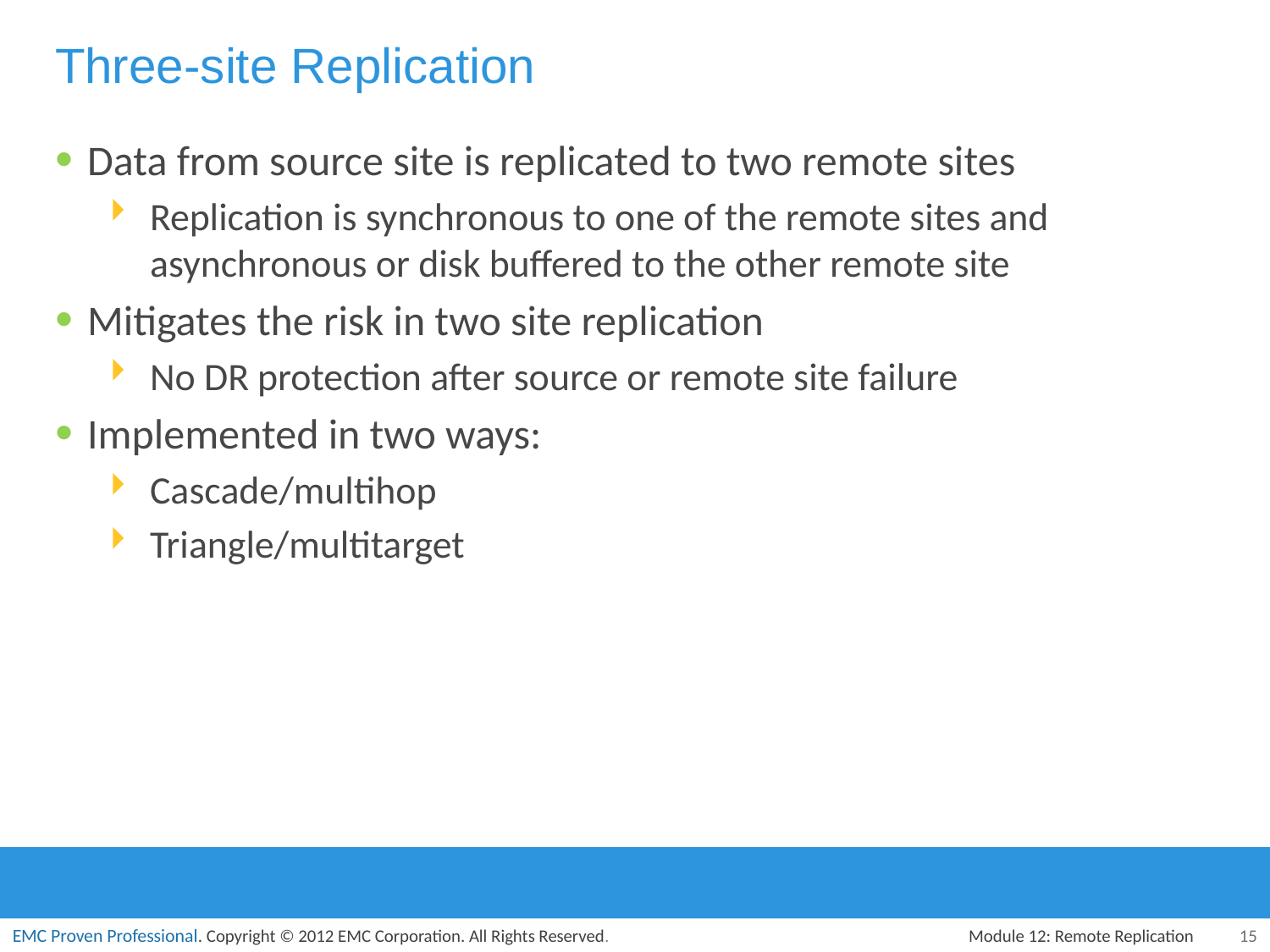

# Three-site Replication
Data from source site is replicated to two remote sites
Replication is synchronous to one of the remote sites and asynchronous or disk buffered to the other remote site
Mitigates the risk in two site replication
No DR protection after source or remote site failure
Implemented in two ways:
Cascade/multihop
Triangle/multitarget

Module 12: Remote Replication
15